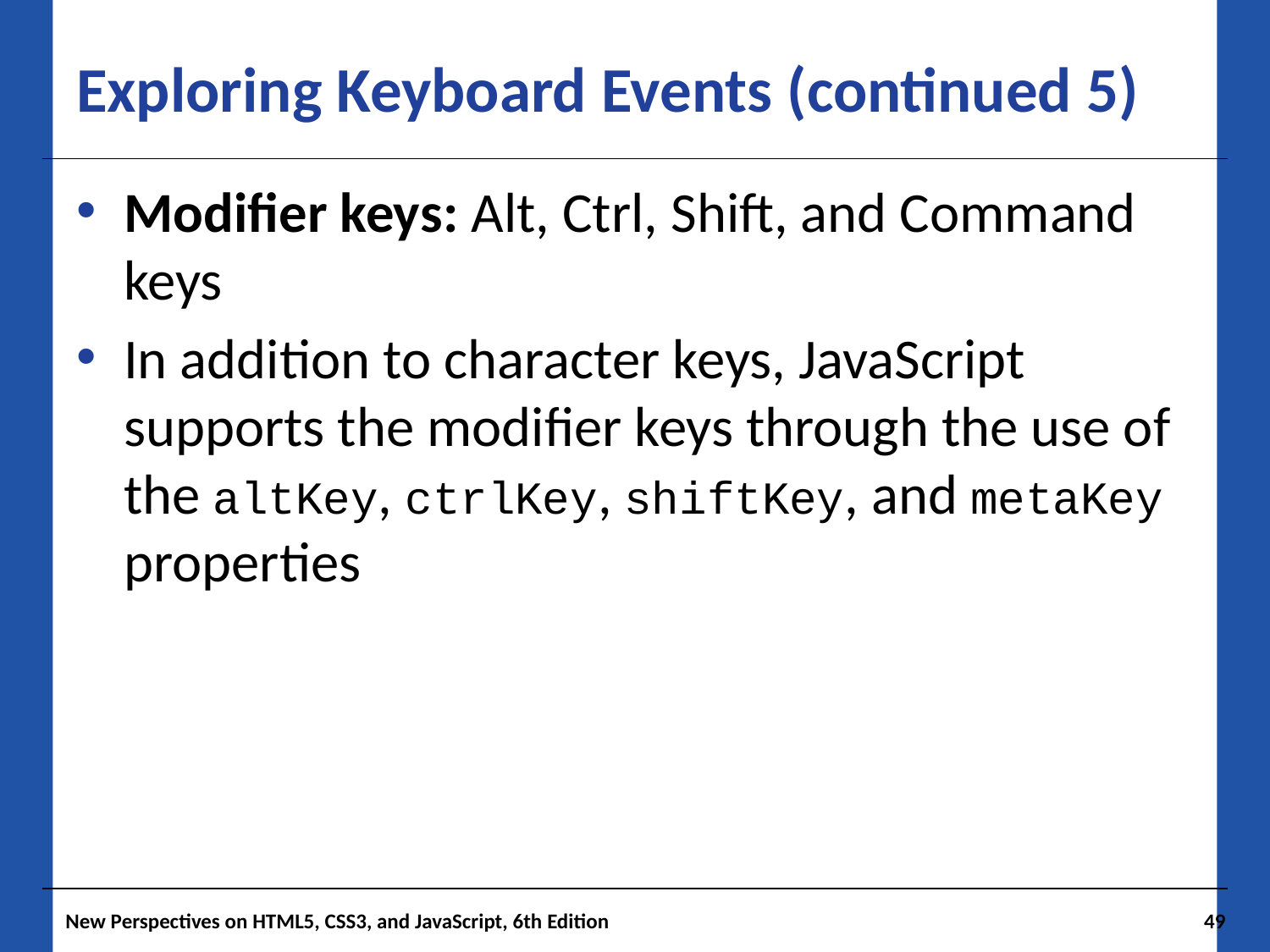

# Exploring Keyboard Events (continued 5)
Modifier keys: Alt, Ctrl, Shift, and Command keys
In addition to character keys, JavaScript supports the modifier keys through the use of the altKey, ctrlKey, shiftKey, and metaKey properties
New Perspectives on HTML5, CSS3, and JavaScript, 6th Edition
49